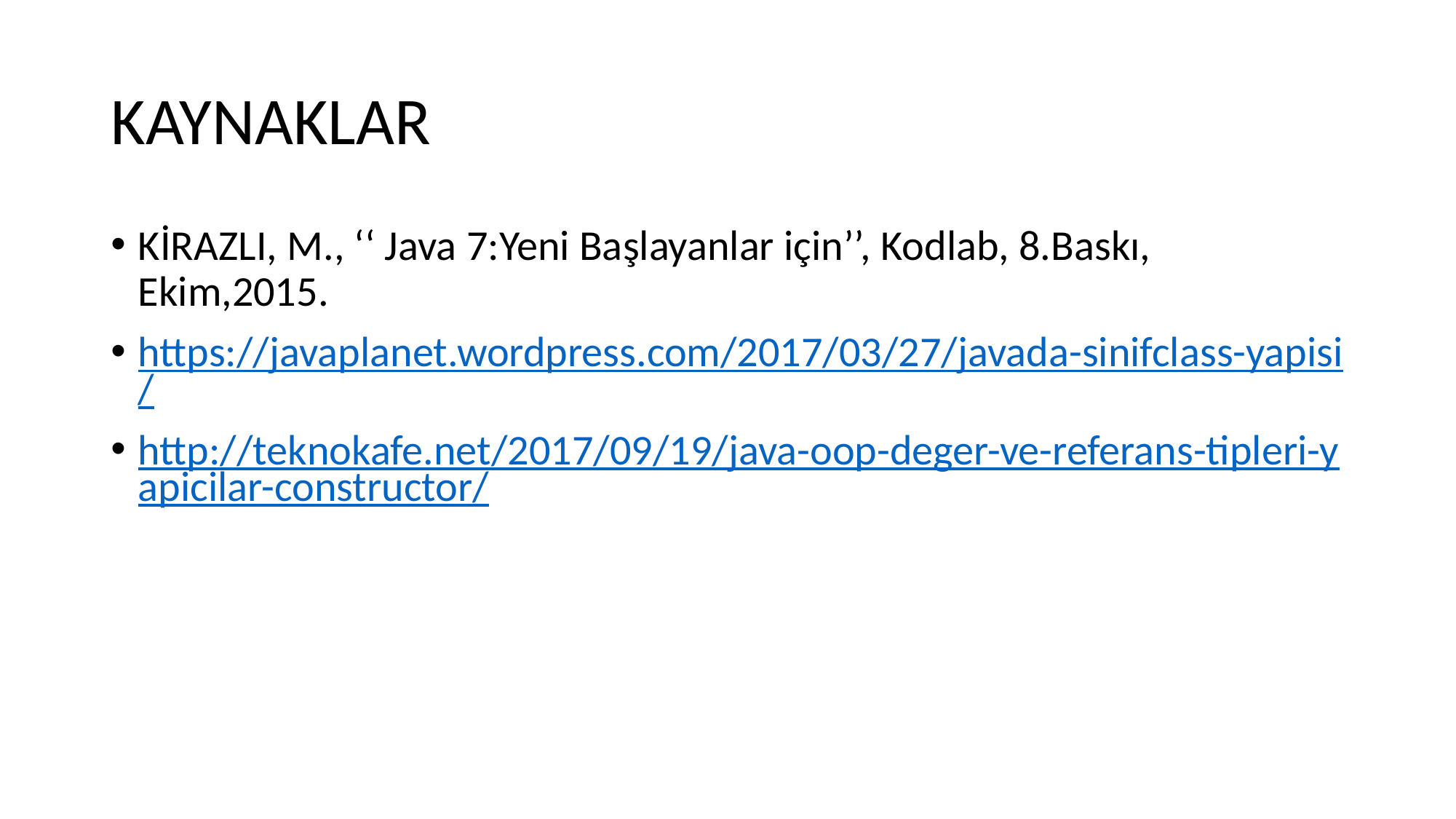

# KAYNAKLAR
KİRAZLI, M., ‘‘ Java 7:Yeni Başlayanlar için’’, Kodlab, 8.Baskı, Ekim,2015.
https://javaplanet.wordpress.com/2017/03/27/javada-sinifclass-yapisi/
http://teknokafe.net/2017/09/19/java-oop-deger-ve-referans-tipleri-yapicilar-constructor/